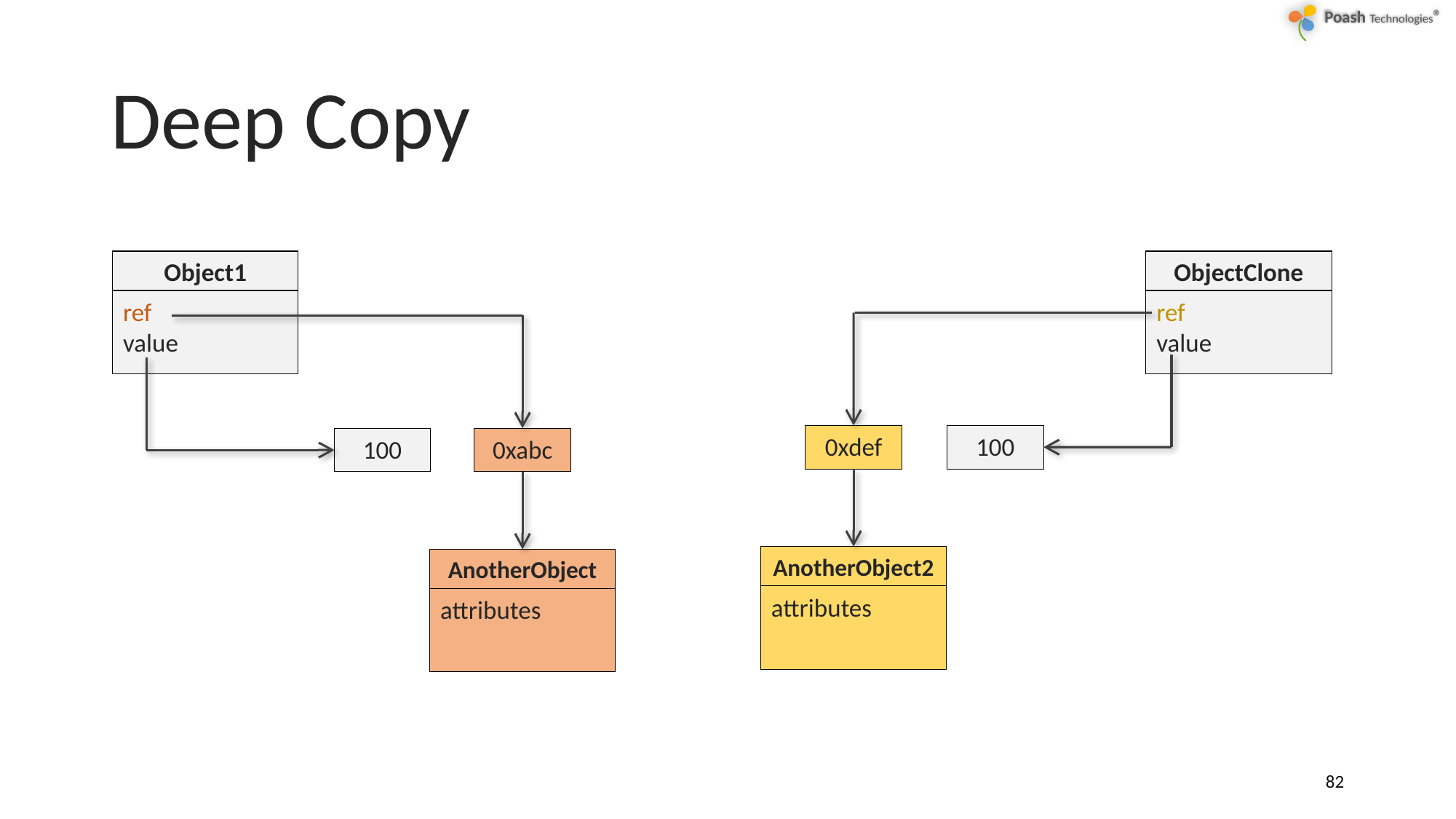

# Deep Copy
Object1
ref
value
ObjectClone
ref
value
0xdef
100
100
0xabc
AnotherObject2
attributes
AnotherObject
attributes
82